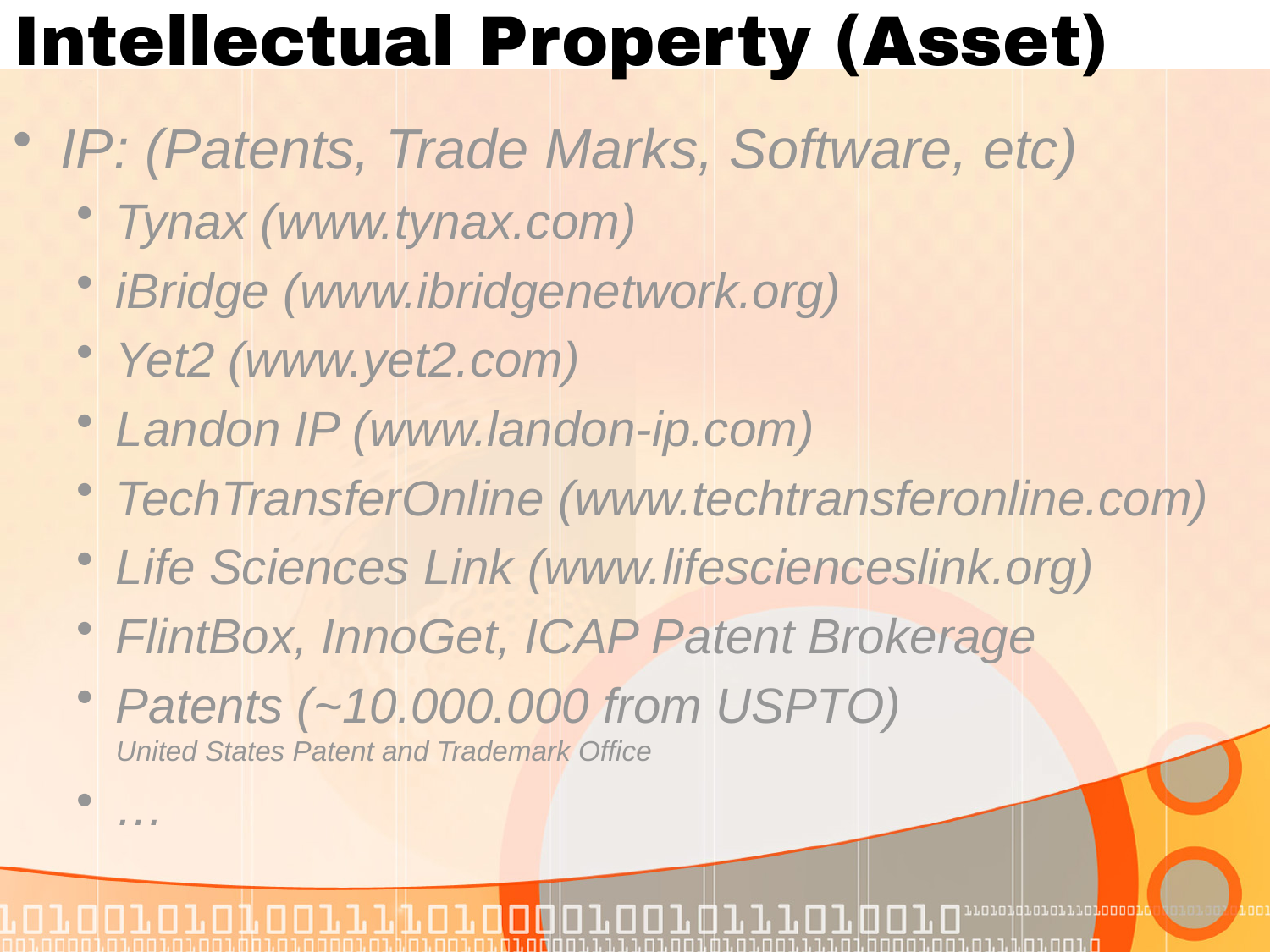

# Intellectual Property (Asset)
IP: (Patents, Trade Marks, Software, etc)
Tynax (www.tynax.com)
iBridge (www.ibridgenetwork.org)
Yet2 (www.yet2.com)
Landon IP (www.landon-ip.com)
TechTransferOnline (www.techtransferonline.com)
Life Sciences Link (www.lifescienceslink.org)
FlintBox, InnoGet, ICAP Patent Brokerage
Patents (~10.000.000 from USPTO)
United States Patent and Trademark Office
…